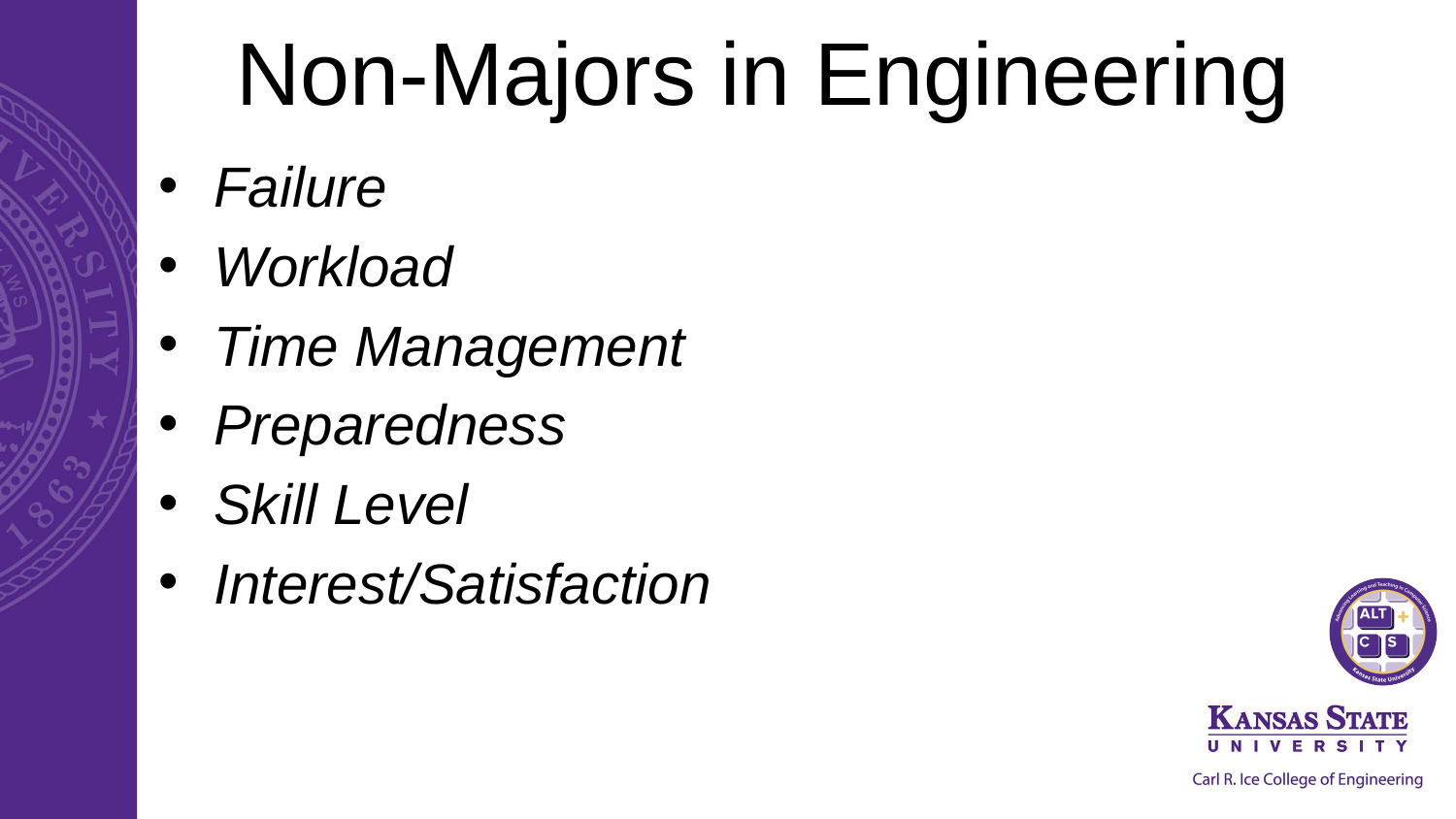

# Non-Majors in Engineering
Failure
Workload
Time Management
Preparedness
Skill Level
Interest/Satisfaction